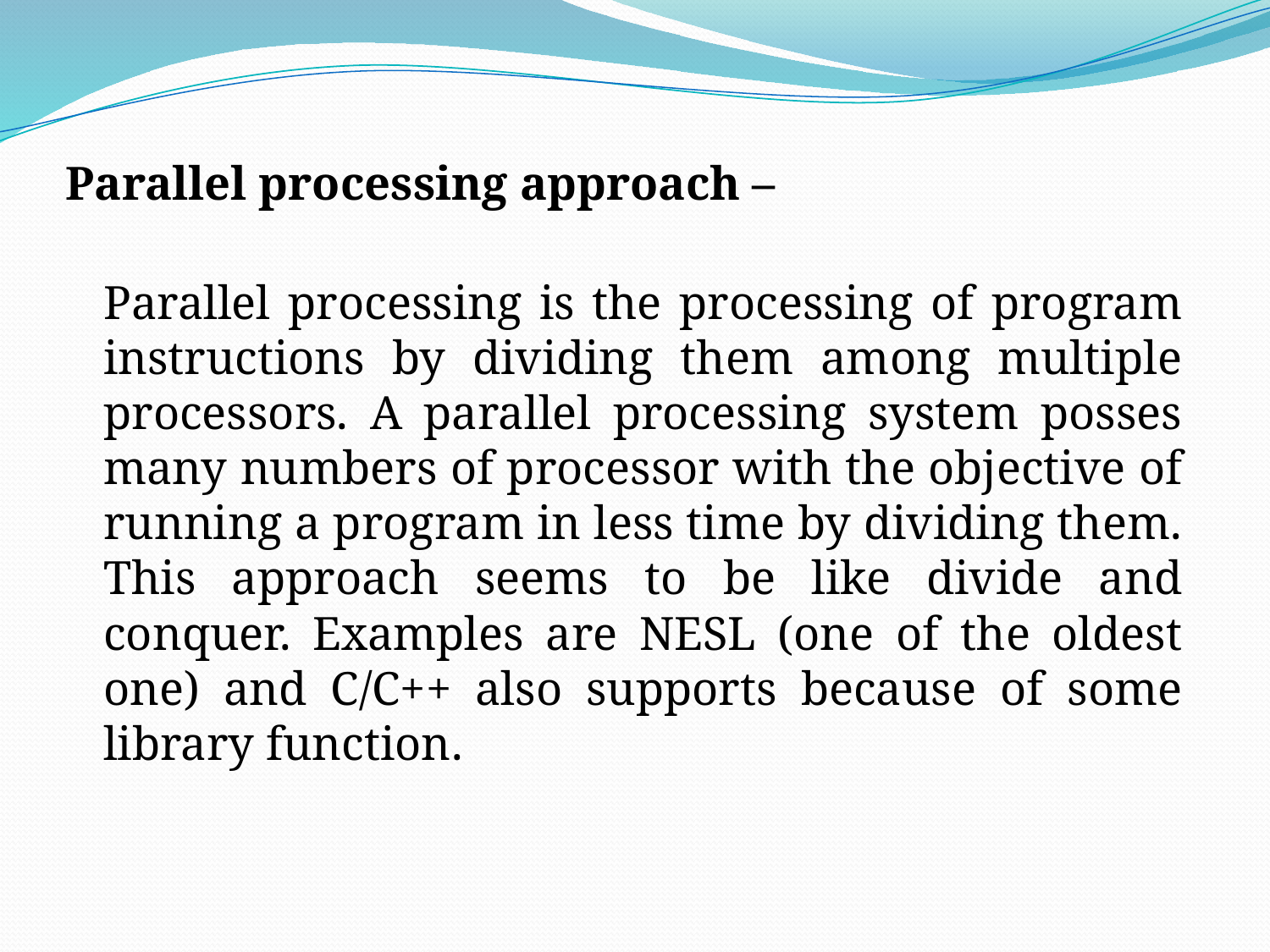

Parallel processing approach –
Parallel processing is the processing of program instructions by dividing them among multiple processors. A parallel processing system posses many numbers of processor with the objective of running a program in less time by dividing them. This approach seems to be like divide and conquer. Examples are NESL (one of the oldest one) and C/C++ also supports because of some library function.